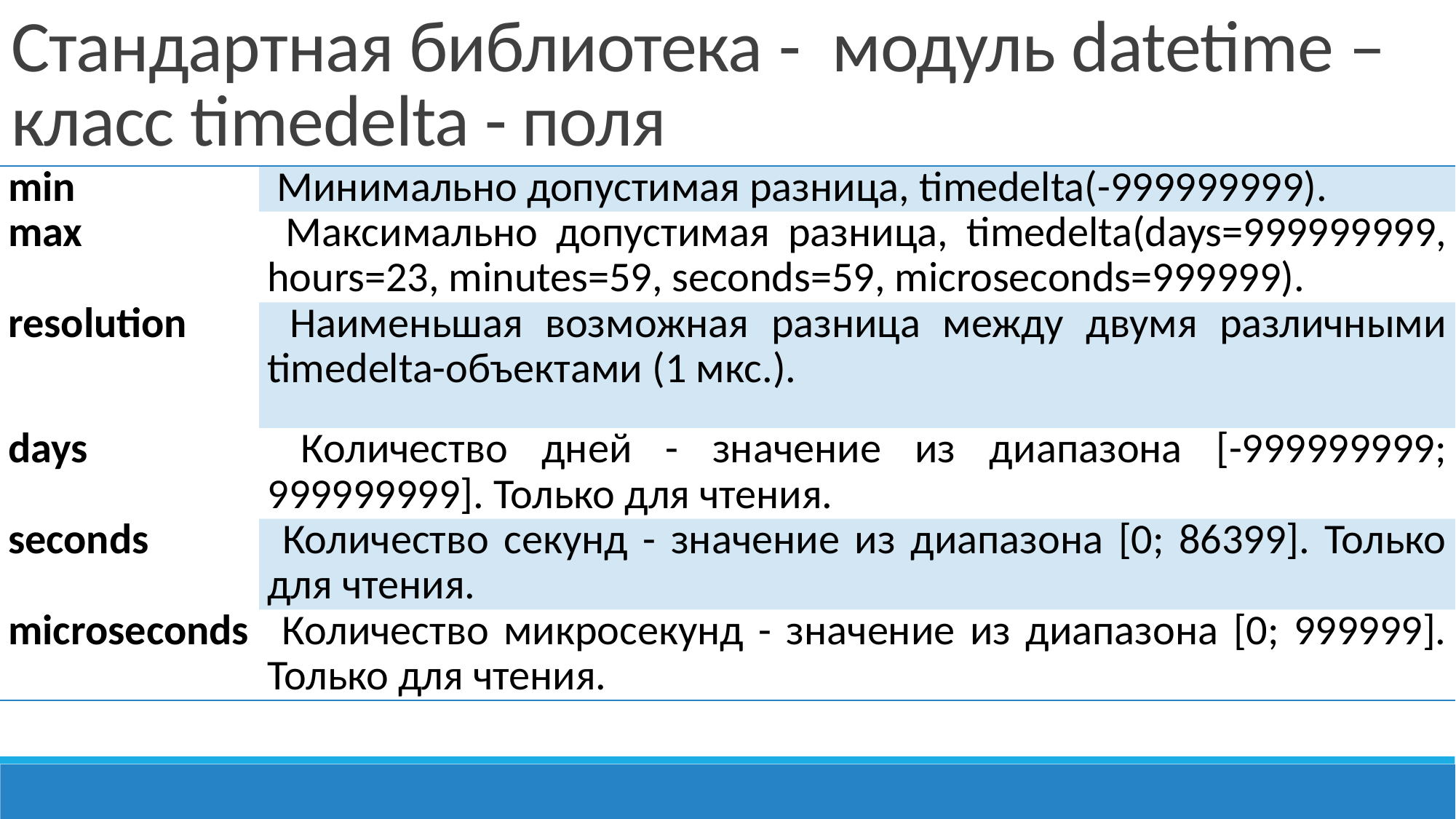

Стандартная библиотека -  модуль datetime – класс timedelta - поля
| min | Минимально допустимая разница, timedelta(-999999999). |
| --- | --- |
| max | Максимально допустимая разница, timedelta(days=999999999, hours=23, minutes=59, seconds=59, microseconds=999999). |
| resolution | Наименьшая возможная разница между двумя различными timedelta-объектами (1 мкс.). |
| days | Количество дней - значение из диапазона [-999999999; 999999999]. Только для чтения. |
| seconds | Количество секунд - значение из диапазона [0; 86399]. Только для чтения. |
| microseconds | Количество микросекунд - значение из диапазона [0; 999999]. Только для чтения. |